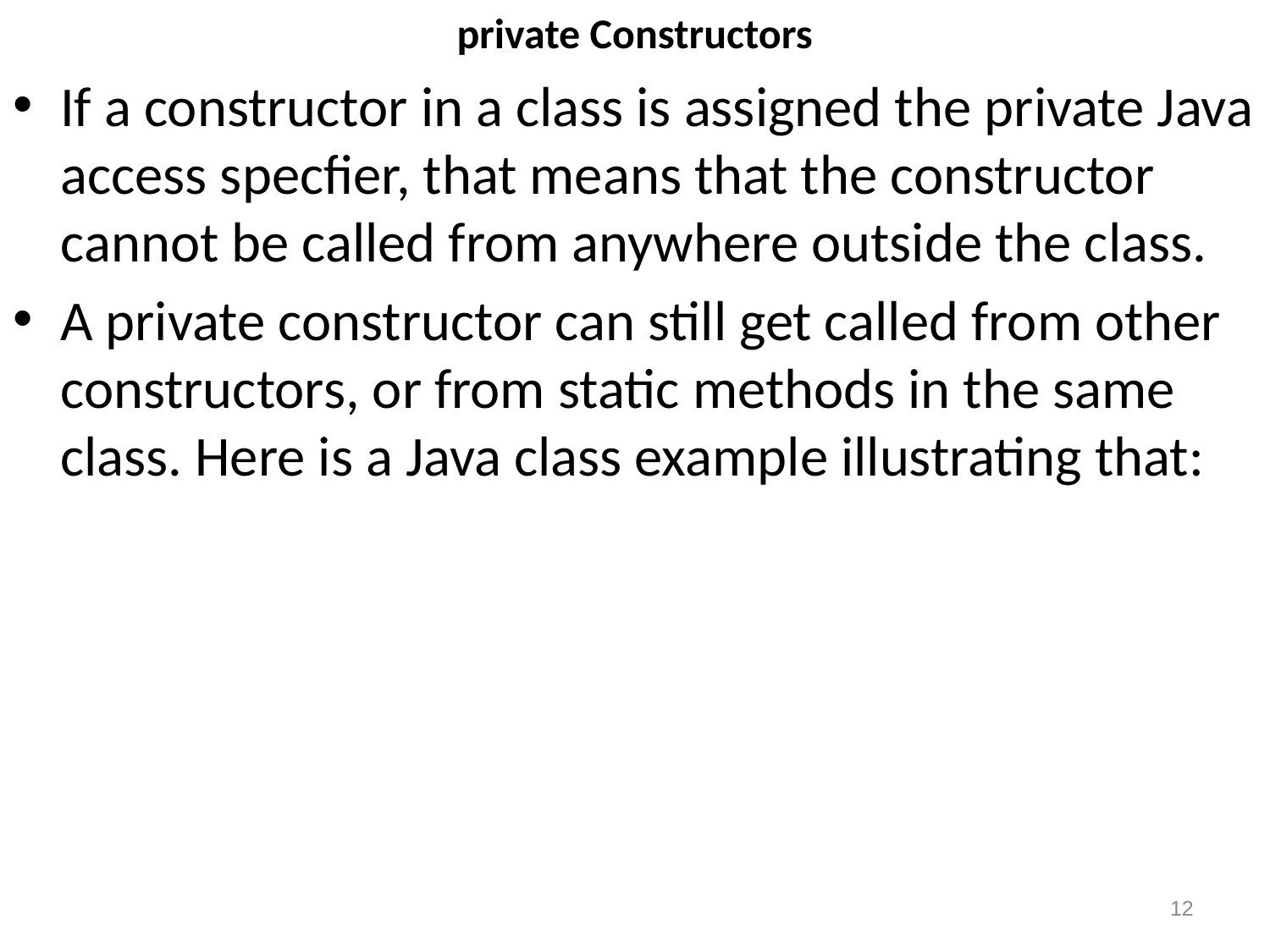

# private Constructors
If a constructor in a class is assigned the private Java access specfier, that means that the constructor cannot be called from anywhere outside the class.
A private constructor can still get called from other constructors, or from static methods in the same class. Here is a Java class example illustrating that:

12